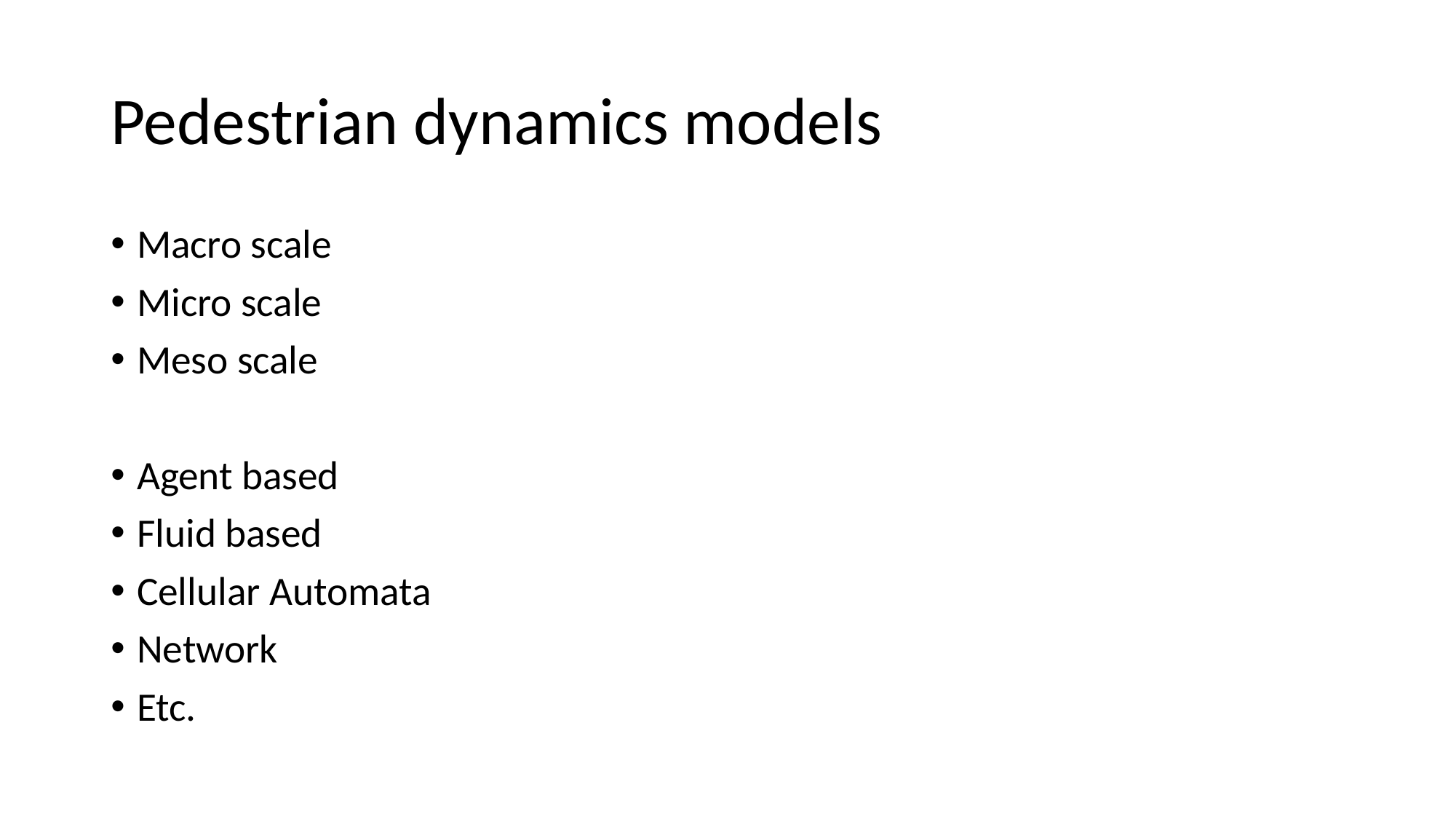

# Pedestrian dynamics models
Macro scale
Micro scale
Meso scale

Agent based
Fluid based
Cellular Automata
Network
Etc.